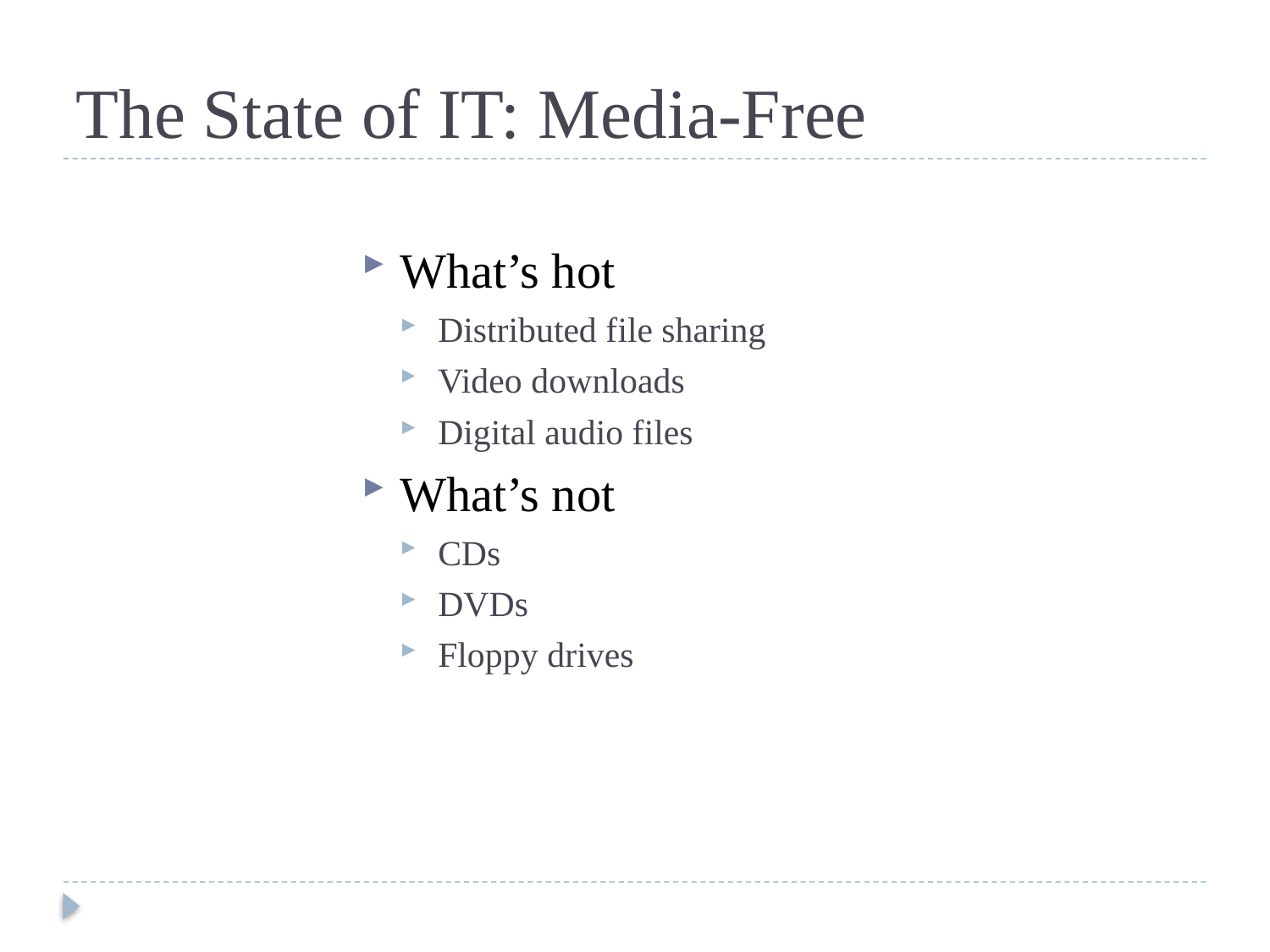

# The State of IT: Media-Free
What’s hot
Distributed file sharing
Video downloads
Digital audio files
What’s not
CDs
DVDs
Floppy drives

38